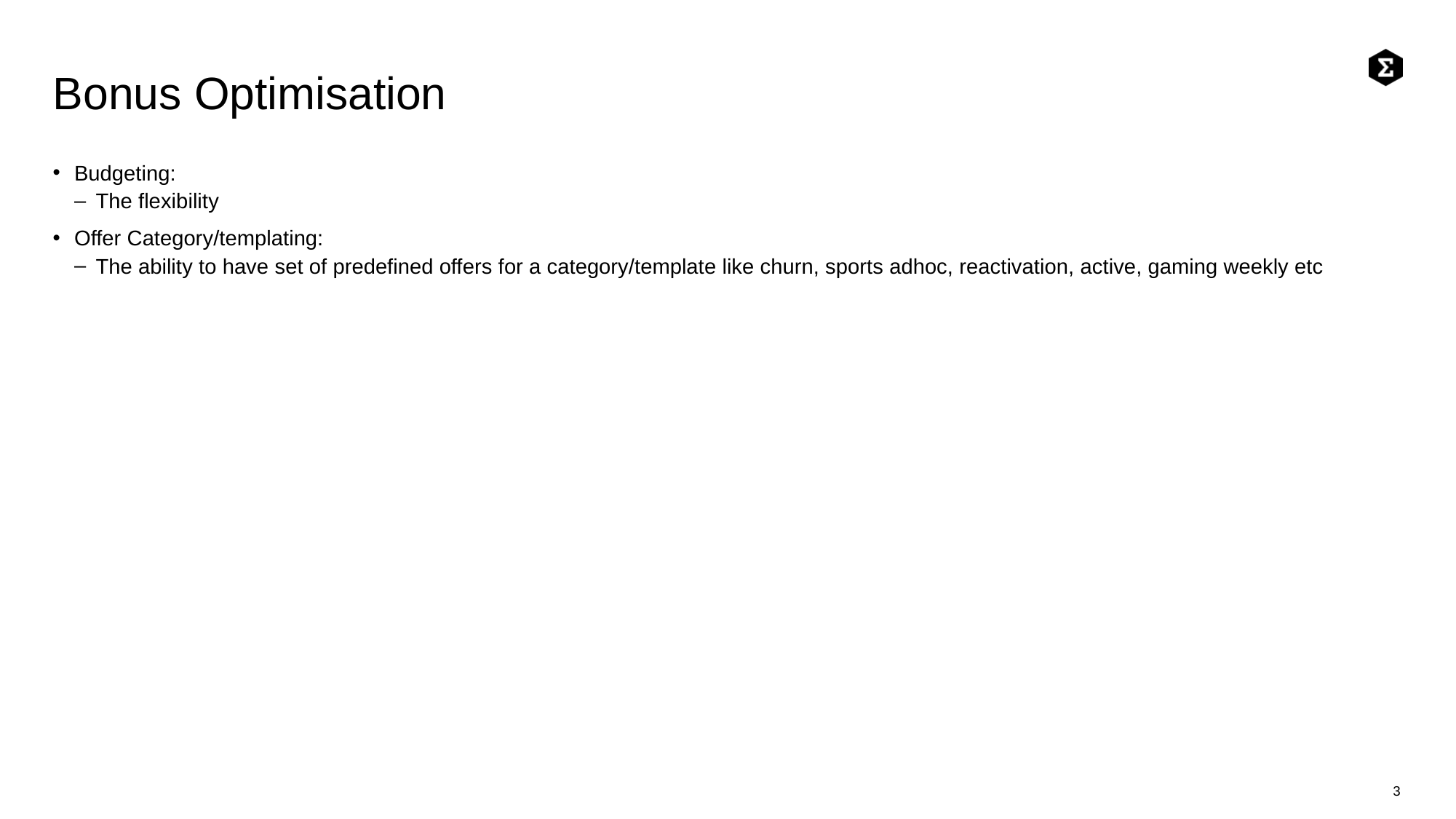

# Bonus Optimisation

Budgeting:
The flexibility
Offer Category/templating:
The ability to have set of predefined offers for a category/template like churn, sports adhoc, reactivation, active, gaming weekly etc